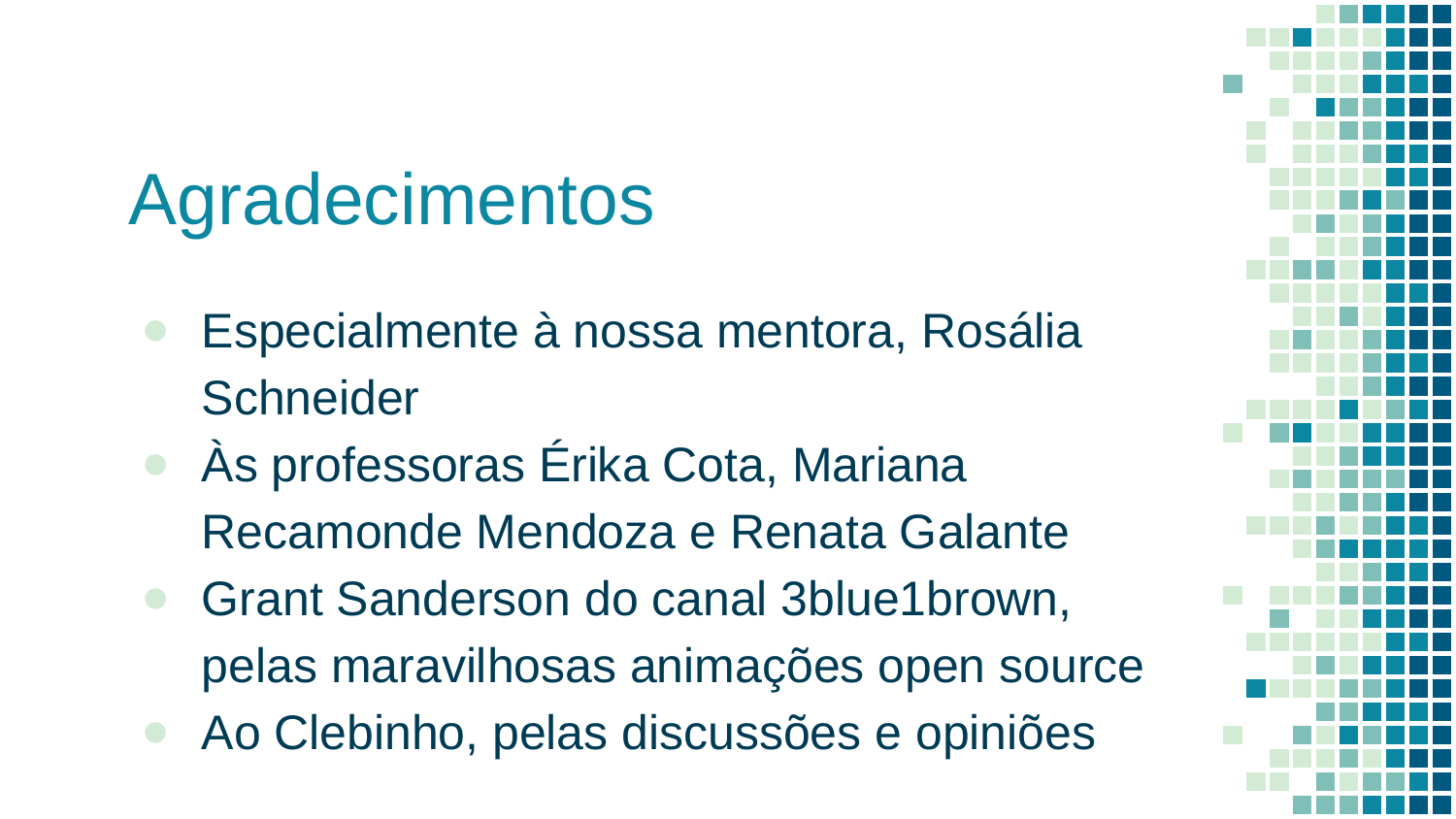

# Agradecimentos
Especialmente à nossa mentora, Rosália Schneider
Às professoras Érika Cota, Mariana Recamonde Mendoza e Renata Galante
Grant Sanderson do canal 3blue1brown, pelas maravilhosas animações open source
Ao Clebinho, pelas discussões e opiniões